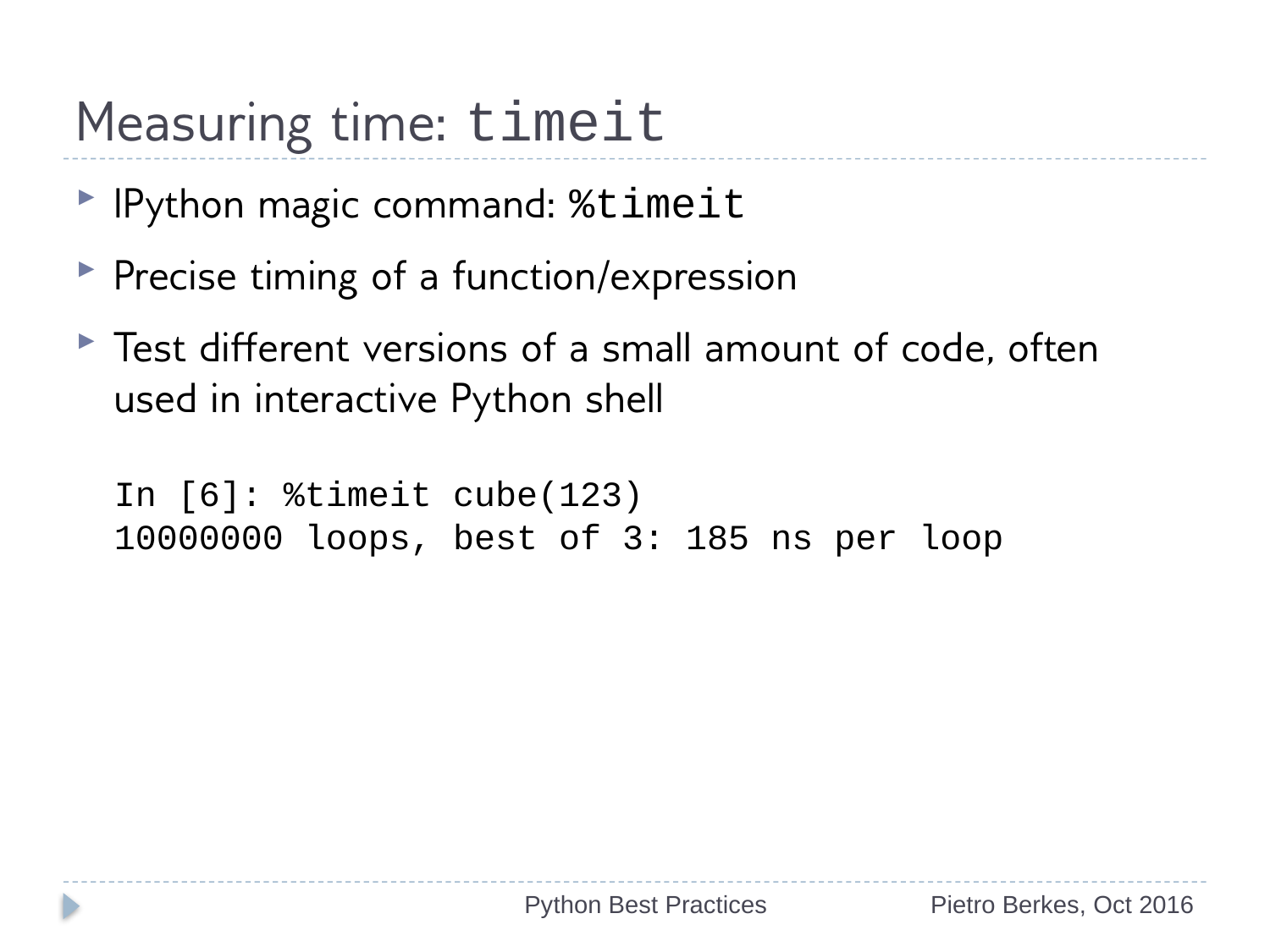

# Measuring time: timeit
IPython magic command: %timeit
Precise timing of a function/expression
Test different versions of a small amount of code, often used in interactive Python shell
In [6]: %timeit cube(123)
10000000 loops, best of 3: 185 ns per loop
Python Best Practices
Pietro Berkes, Oct 2016